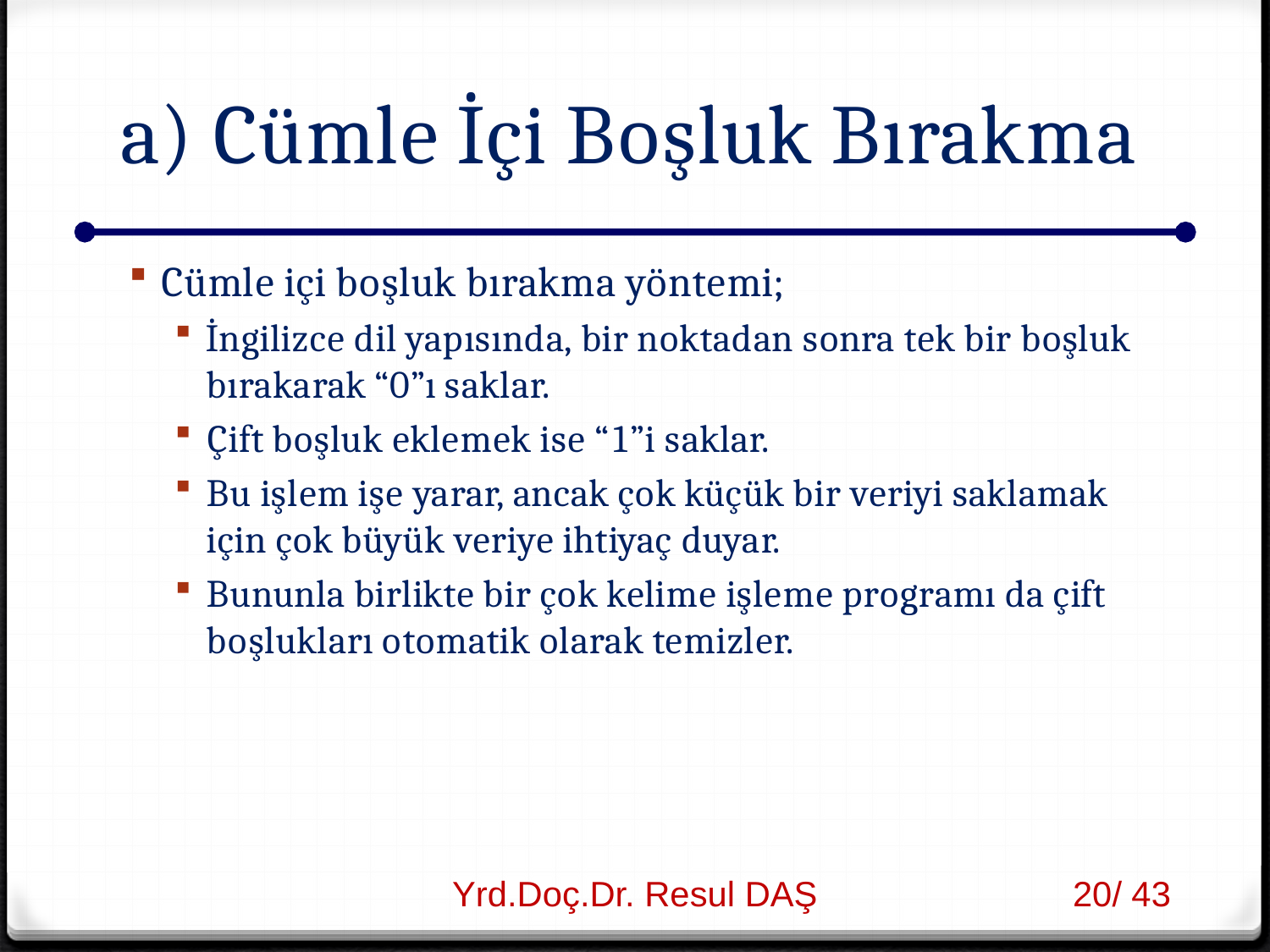

# a) Cümle İçi Boşluk Bırakma
Cümle içi boşluk bırakma yöntemi;
İngilizce dil yapısında, bir noktadan sonra tek bir boşluk bırakarak “0”ı saklar.
Çift boşluk eklemek ise “1”i saklar.
Bu işlem işe yarar, ancak çok küçük bir veriyi saklamak için çok büyük veriye ihtiyaç duyar.
Bununla birlikte bir çok kelime işleme programı da çift boşlukları otomatik olarak temizler.

Yrd.Doç.Dr. Resul DAŞ
20/ 43